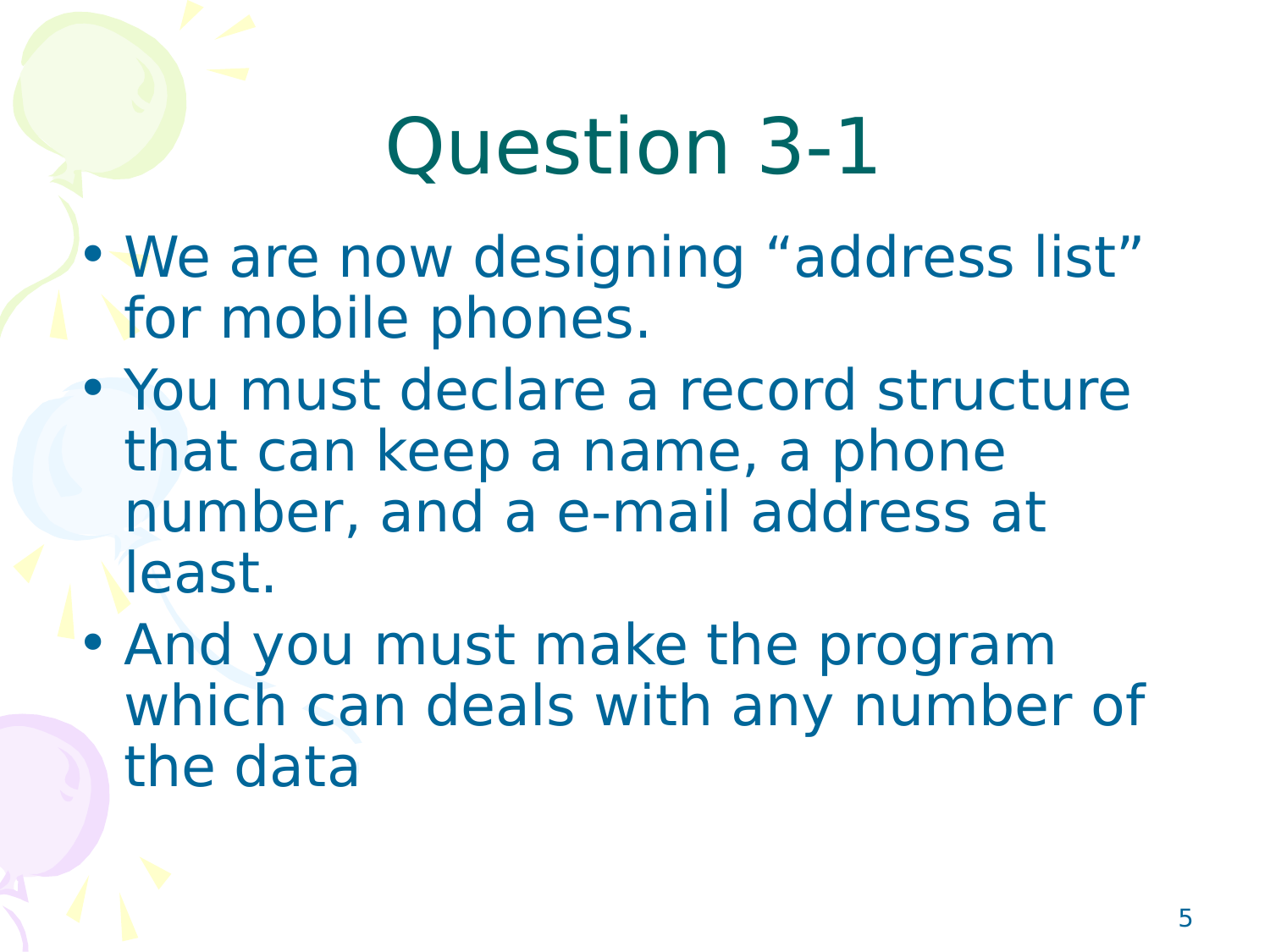

# Question 3-1
We are now designing “address list” for mobile phones.
You must declare a record structure that can keep a name, a phone number, and a e-mail address at least.
And you must make the program which can deals with any number of the data

5